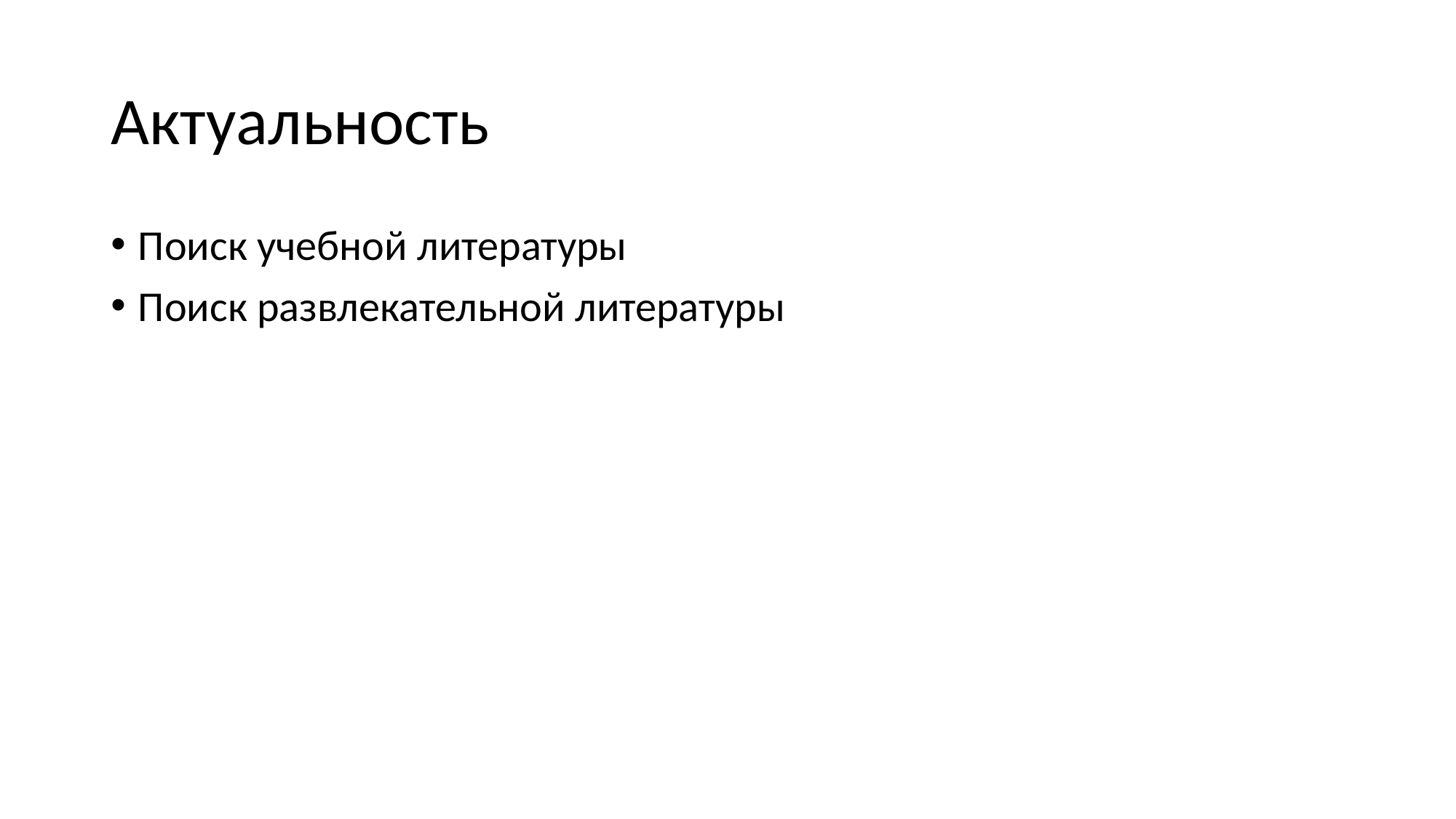

# Актуальность
Поиск учебной литературы
Поиск развлекательной литературы